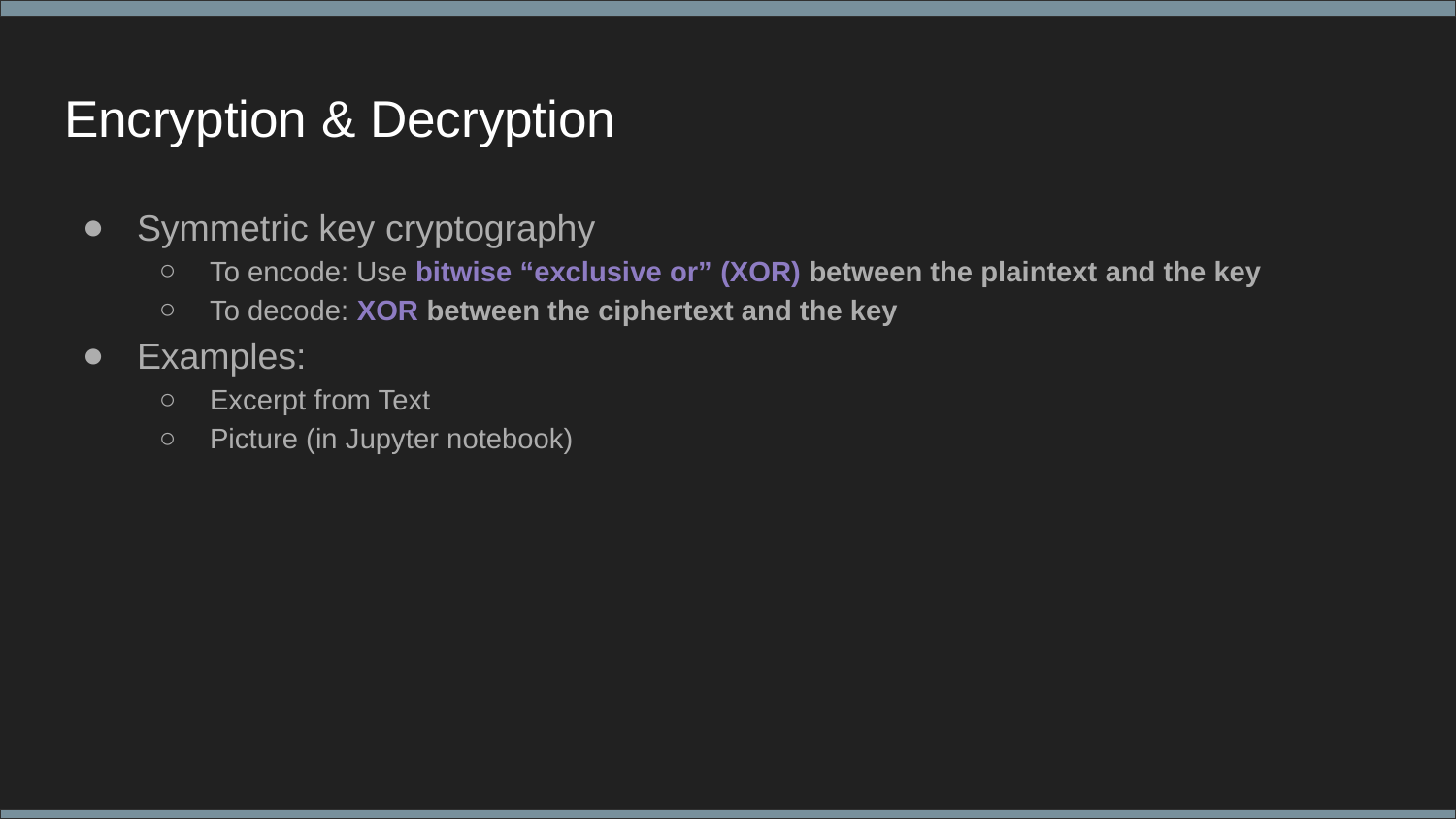

# Encryption & Decryption
Symmetric key cryptography
To encode: Use bitwise “exclusive or” (XOR) between the plaintext and the key
To decode: XOR between the ciphertext and the key
Examples:
Excerpt from Text
Picture (in Jupyter notebook)